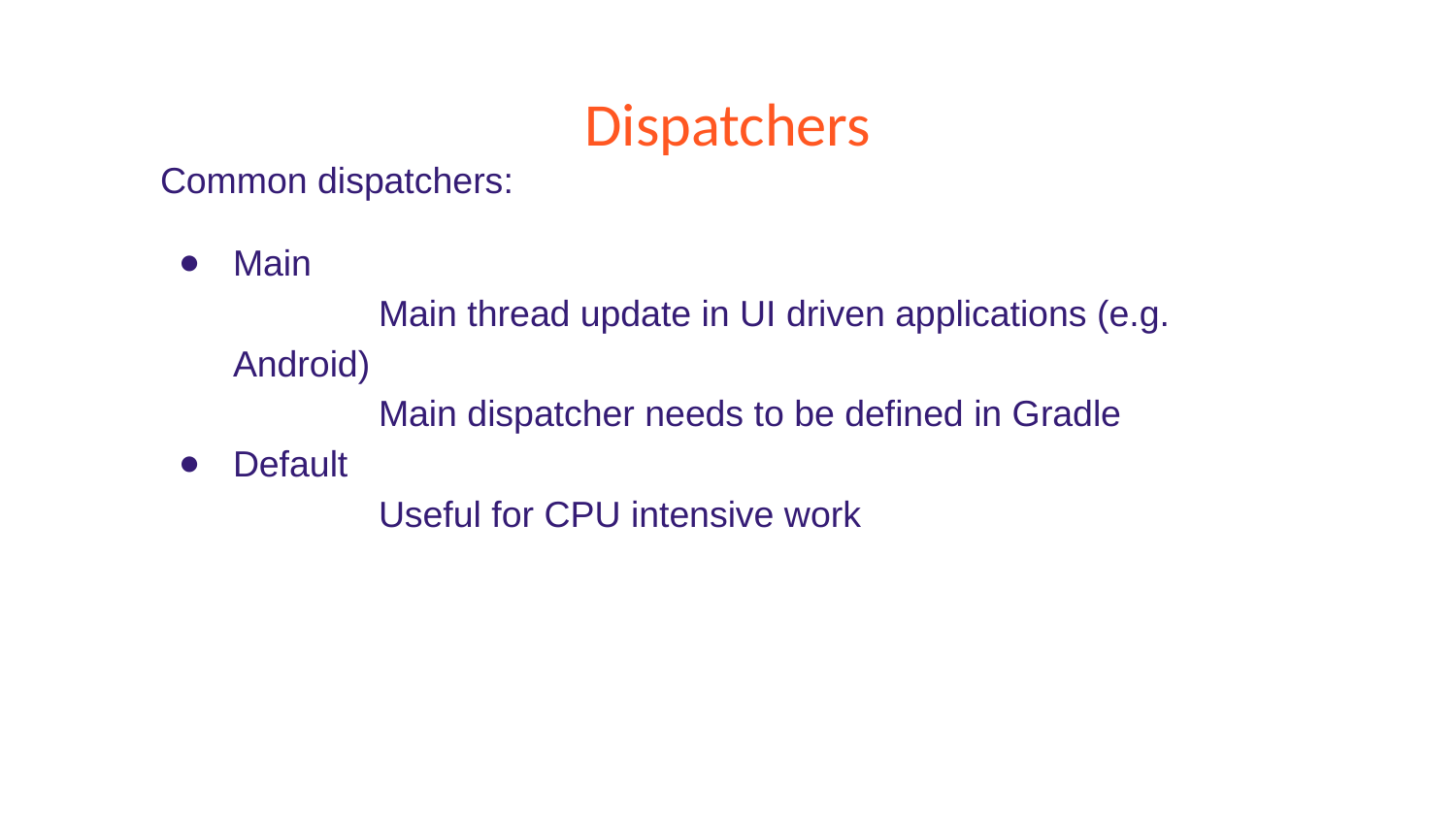

# Dispatchers
Common dispatchers:
Main
	Main thread update in UI driven applications (e.g. Android)
	Main dispatcher needs to be defined in Gradle
Default
	Useful for CPU intensive work